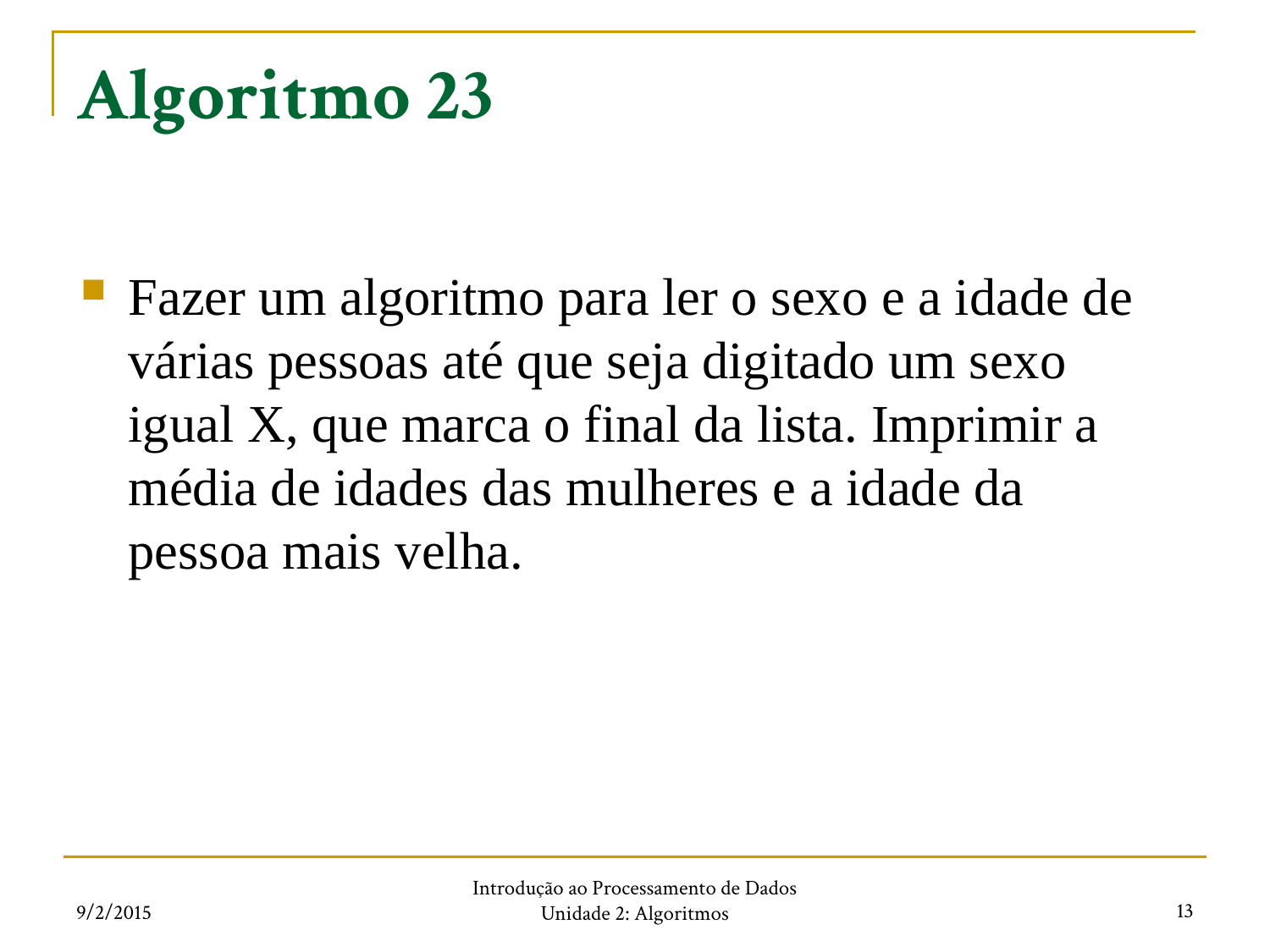

# Algoritmo 23
Fazer um algoritmo para ler o sexo e a idade de várias pessoas até que seja digitado um sexo igual X, que marca o final da lista. Imprimir a média de idades das mulheres e a idade da pessoa mais velha.

9/2/2015
13
Introdução ao Processamento de Dados
Unidade 2: Algoritmos